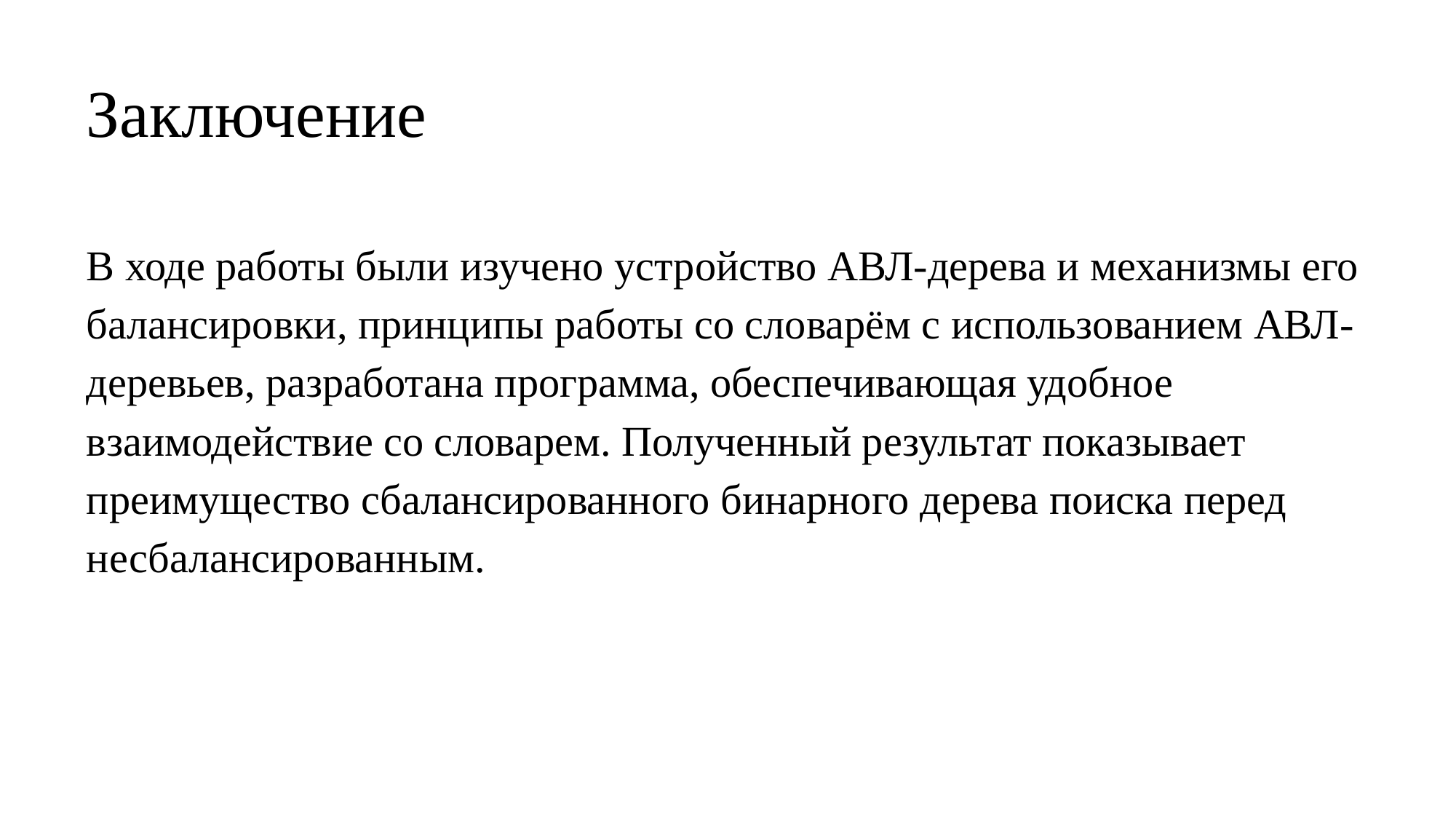

Заключение
# В ходе работы были изучено устройство АВЛ-дерева и механизмы его балансировки, принципы работы со словарём с использованием АВЛ-деревьев, разработана программа, обеспечивающая удобное взаимодействие со словарем. Полученный результат показывает преимущество сбалансированного бинарного дерева поиска перед несбалансированным.